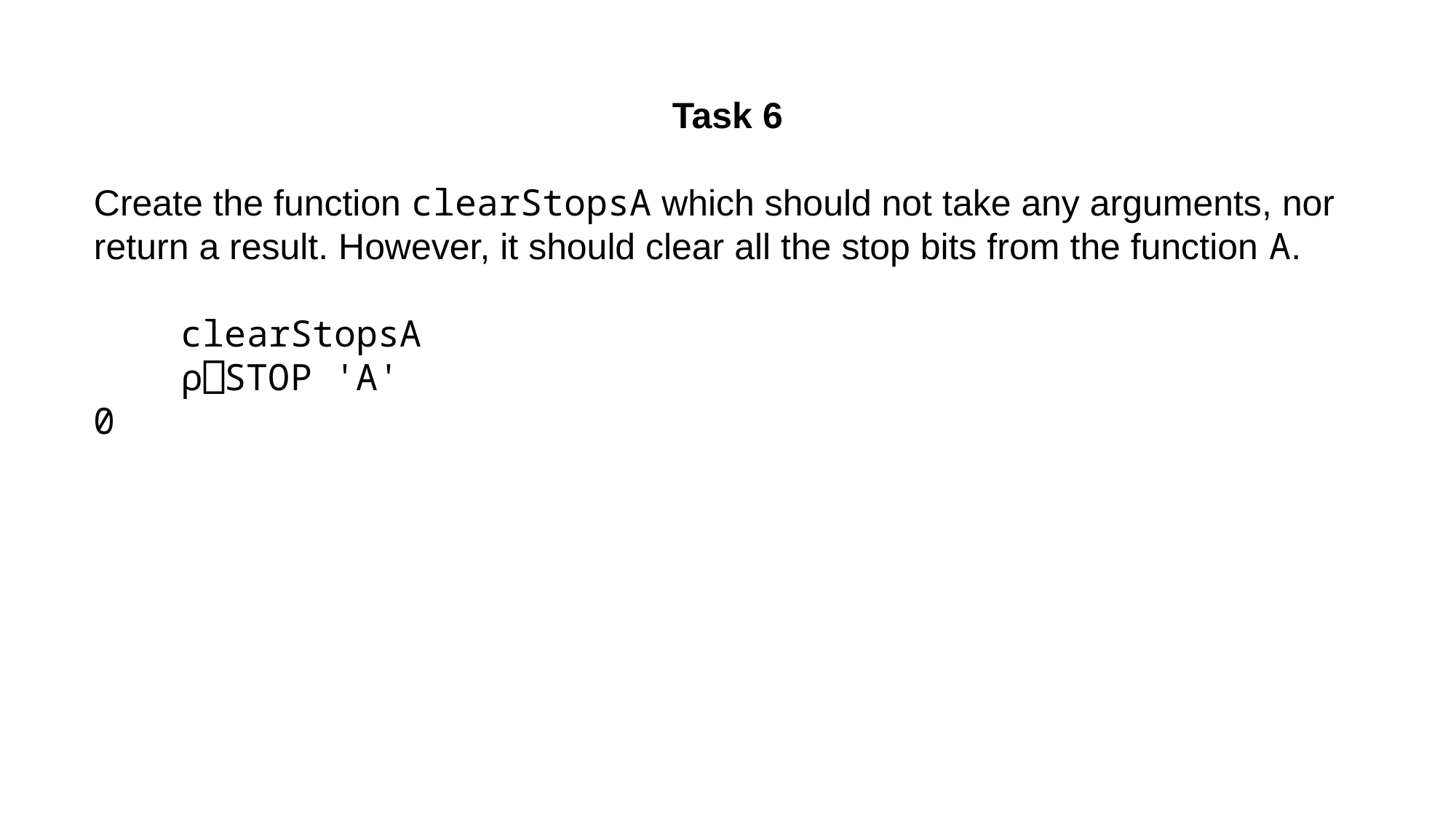

Task 6

Create the function clearStopsA which should not take any arguments, nor return a result. However, it should clear all the stop bits from the function A.

    clearStopsA
    ⍴⎕STOP 'A'
0